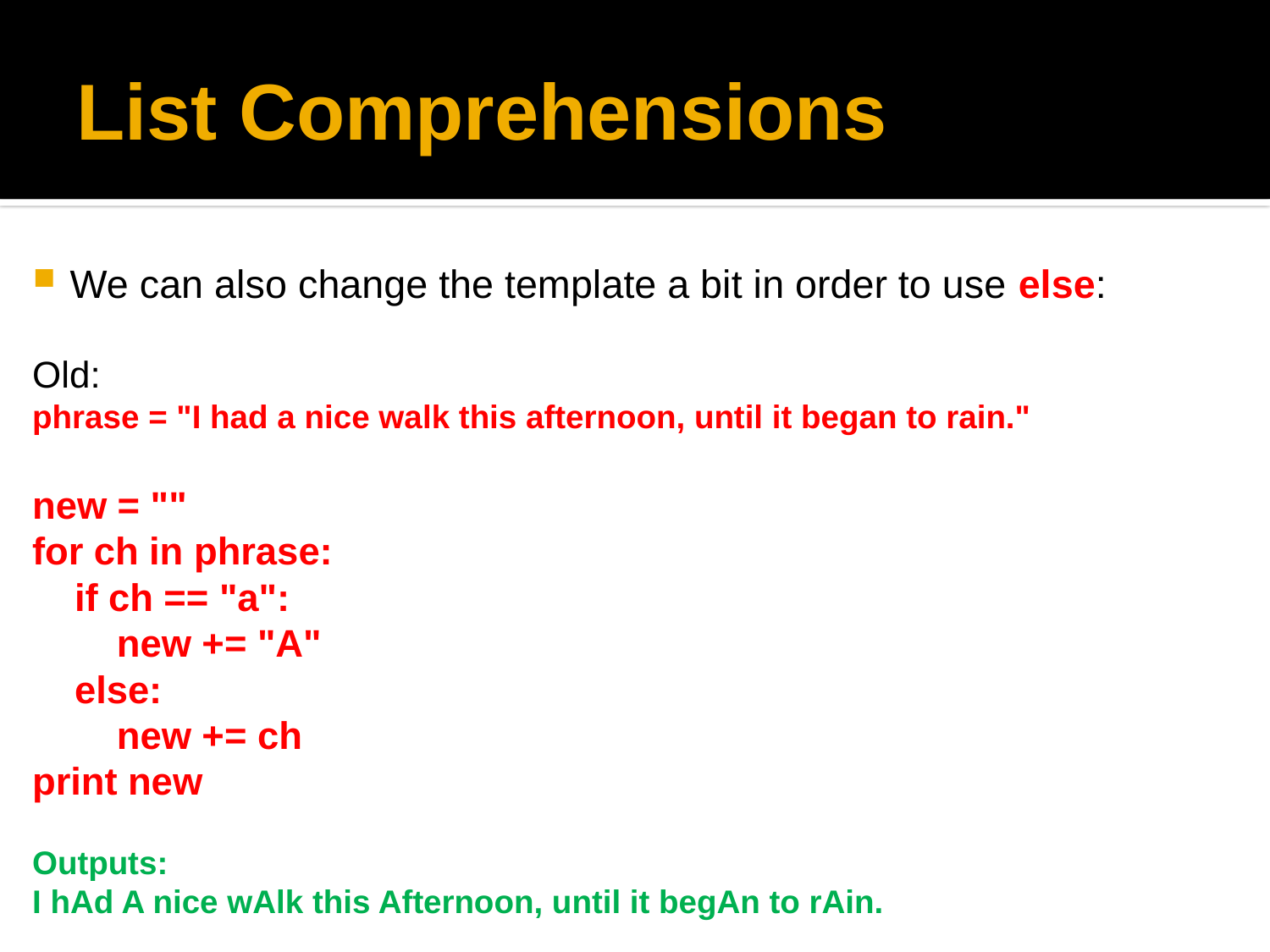

# List Comprehensions
We can also change the template a bit in order to use else:

Old:
phrase = "I had a nice walk this afternoon, until it began to rain."

new = ""
for ch in phrase:
    if ch == "a":
        new += "A"
    else:
        new += ch
print new

Outputs:
I hAd A nice wAlk this Afternoon, until it begAn to rAin.